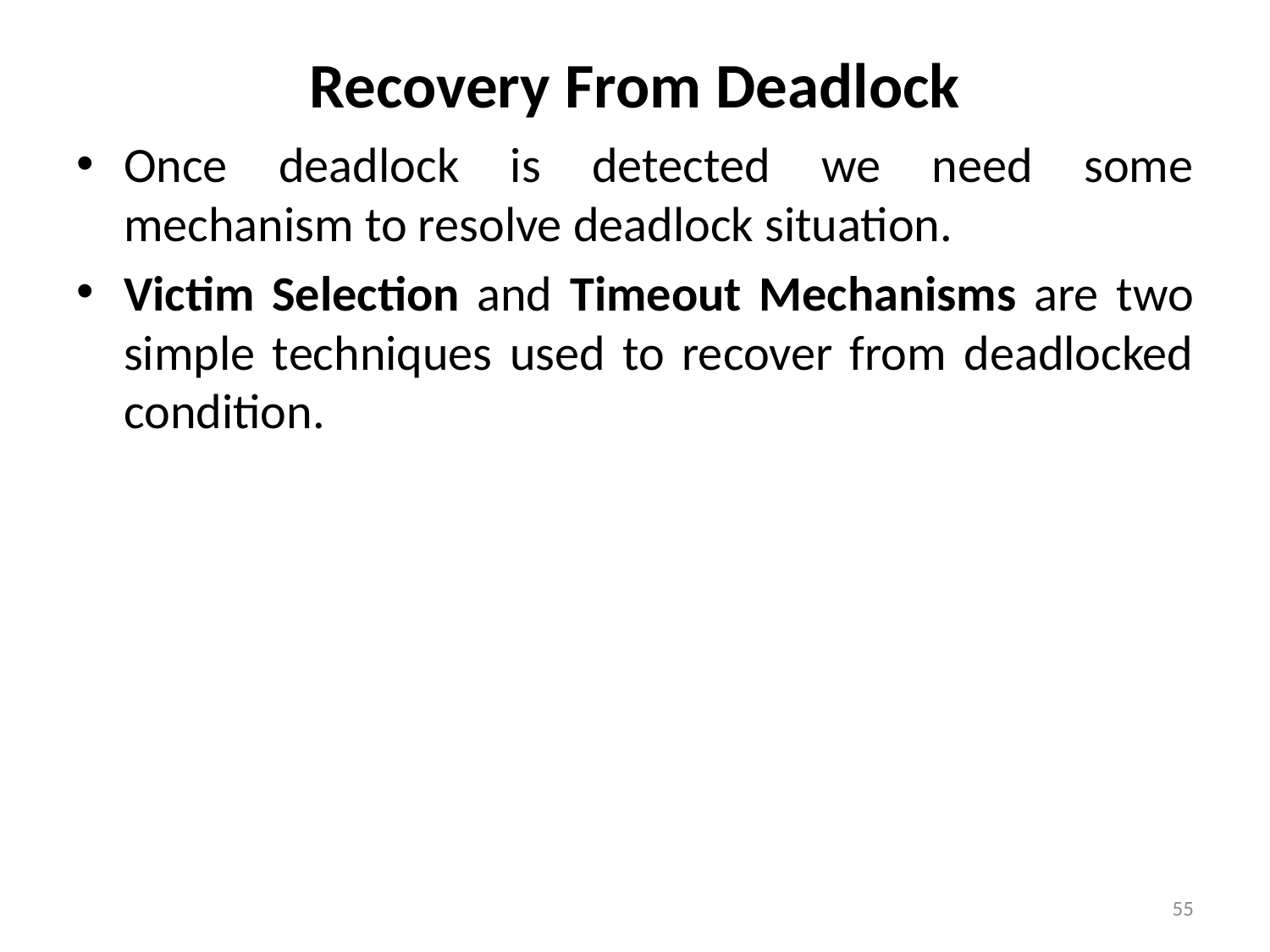

# Recovery From Deadlock
Once deadlock is detected we need some mechanism to resolve deadlock situation.
Victim Selection and Timeout Mechanisms are two simple techniques used to recover from deadlocked condition.

55